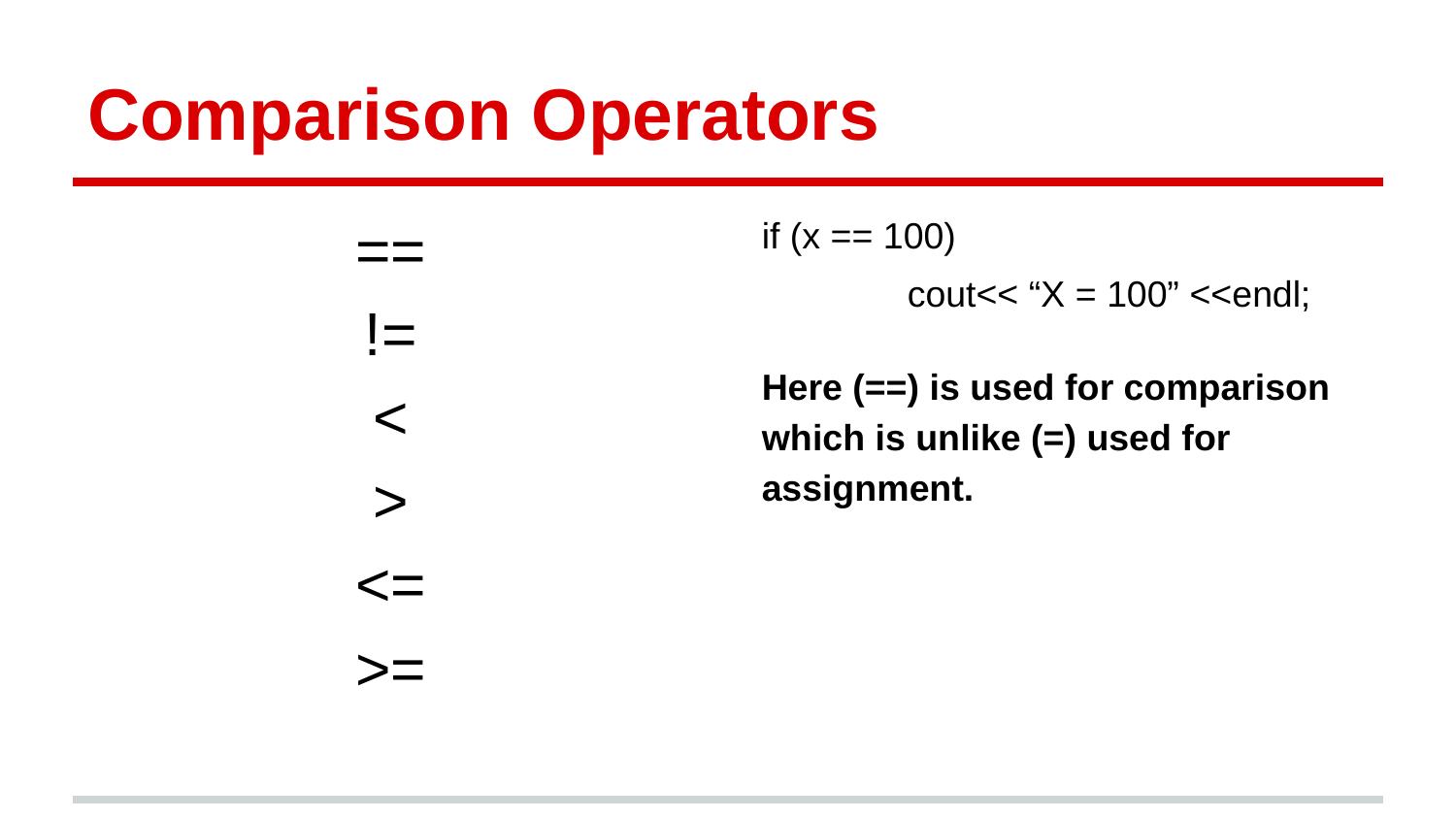

# Comparison Operators
==
!=
<
>
<=
>=

if (x == 100)
   	cout<< “X = 100” <<endl;

Here (==) is used for comparison which is unlike (=) used for assignment.